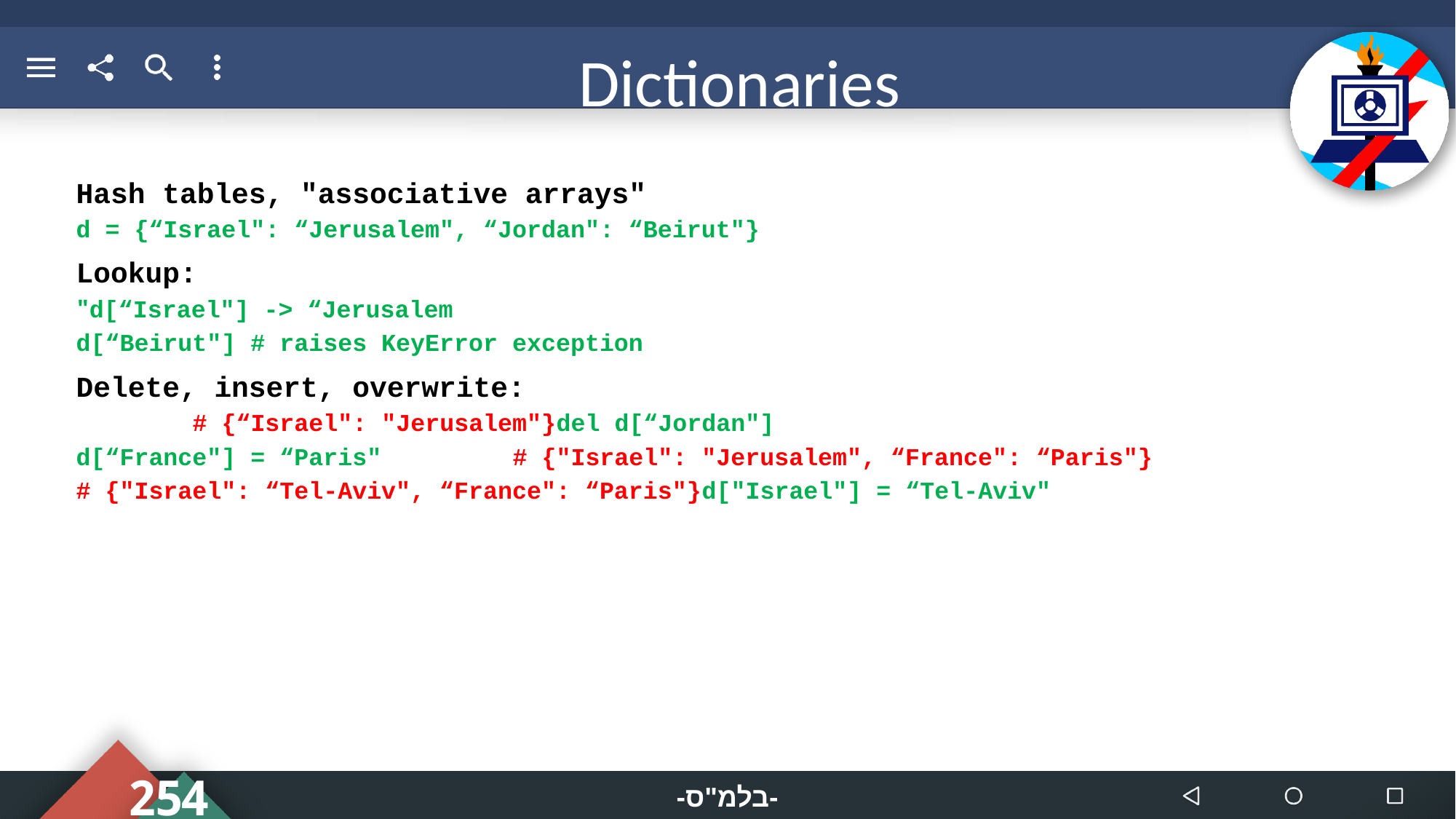

# Dictionaries
Hash tables, "associative arrays"
d = {“Israel": “Jerusalem", “Jordan": “Beirut"}
Lookup:
d[“Israel"] -> “Jerusalem"
d[“Beirut"] # raises KeyError exception
Delete, insert, overwrite:
del d[“Jordan"] 	        # {“Israel": "Jerusalem"}
d[“France"] = “Paris"         # {"Israel": "Jerusalem", “France": “Paris"}
d["Israel"] = “Tel-Aviv"  	# {"Israel": “Tel-Aviv", “France": “Paris"}